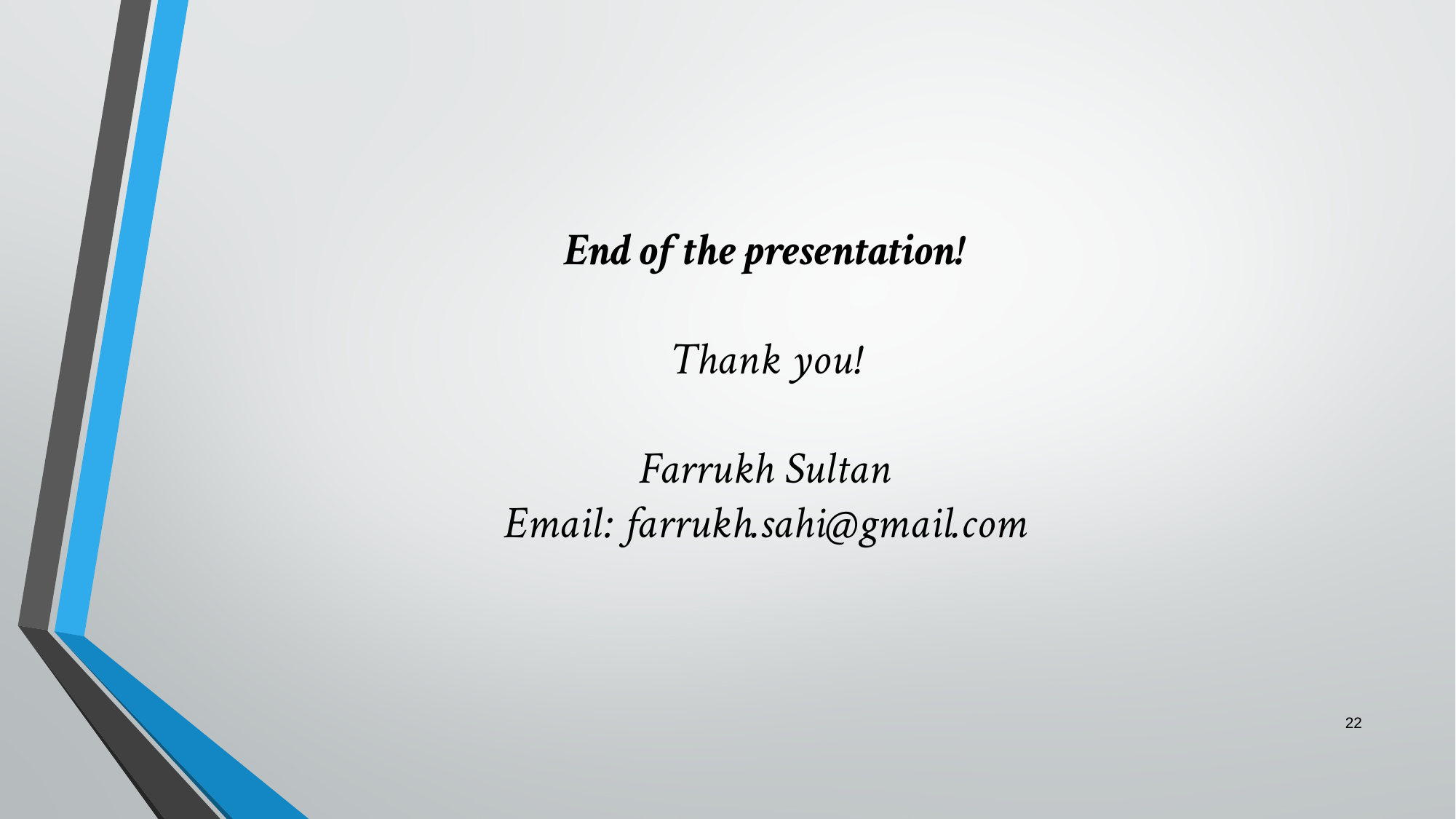

# End of the presentation! Thank you! Farrukh Sultan Email: farrukh.sahi@gmail.com
22